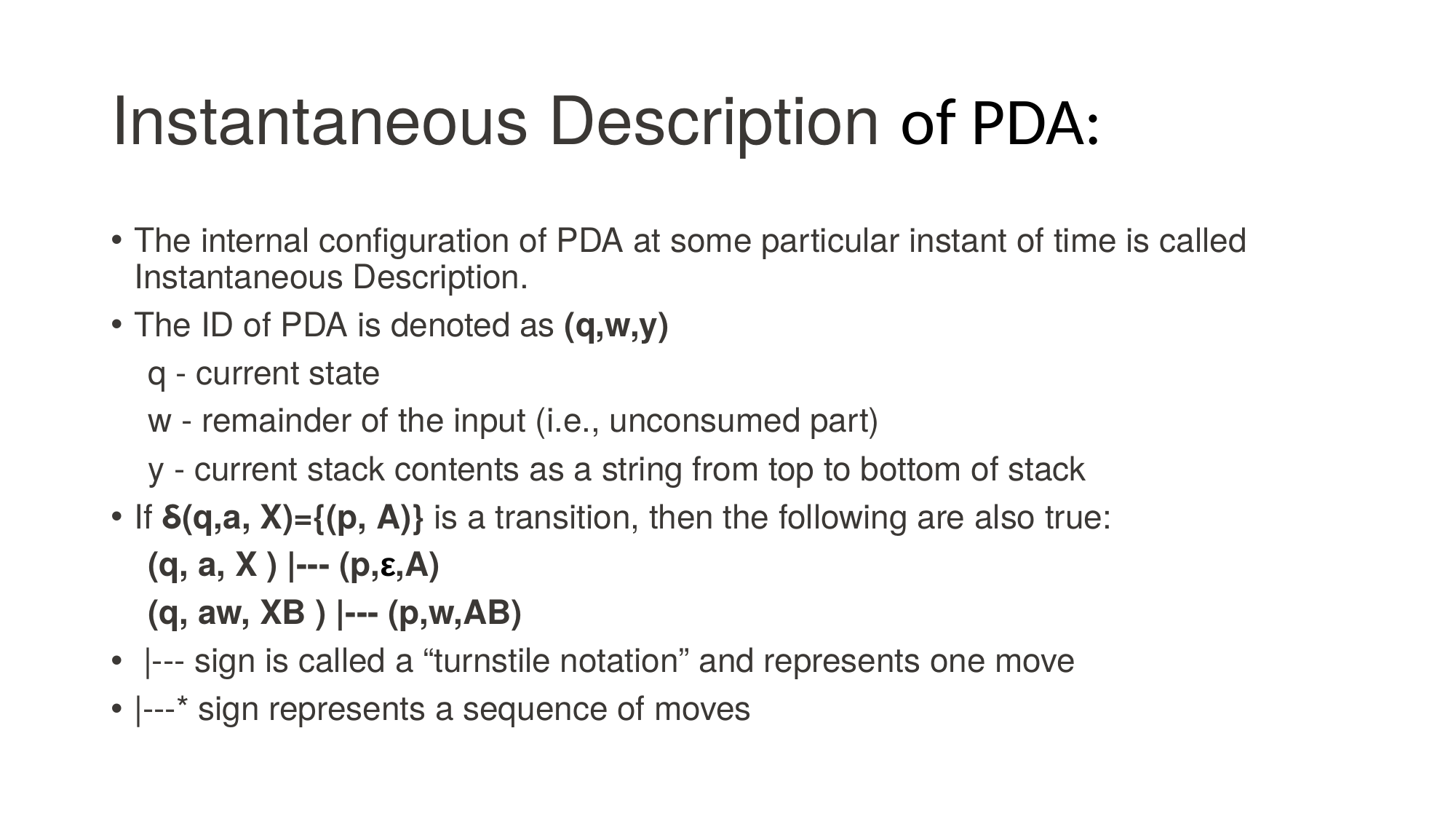

# Instantaneous Description of PDA:
The internal configuration of PDA at some particular instant of time is called Instantaneous Description.
The ID of PDA is denoted as (q,w,y)
    q - current state
    w - remainder of the input (i.e., unconsumed part)
    y - current stack contents as a string from top to bottom of stack
If δ(q,a, X)={(p, A)} is a transition, then the following are also true:
    (q, a, X ) |--- (p,ε,A)
    (q, aw, XB ) |--- (p,w,AB)
 |--- sign is called a “turnstile notation” and represents one move
|---* sign represents a sequence of moves